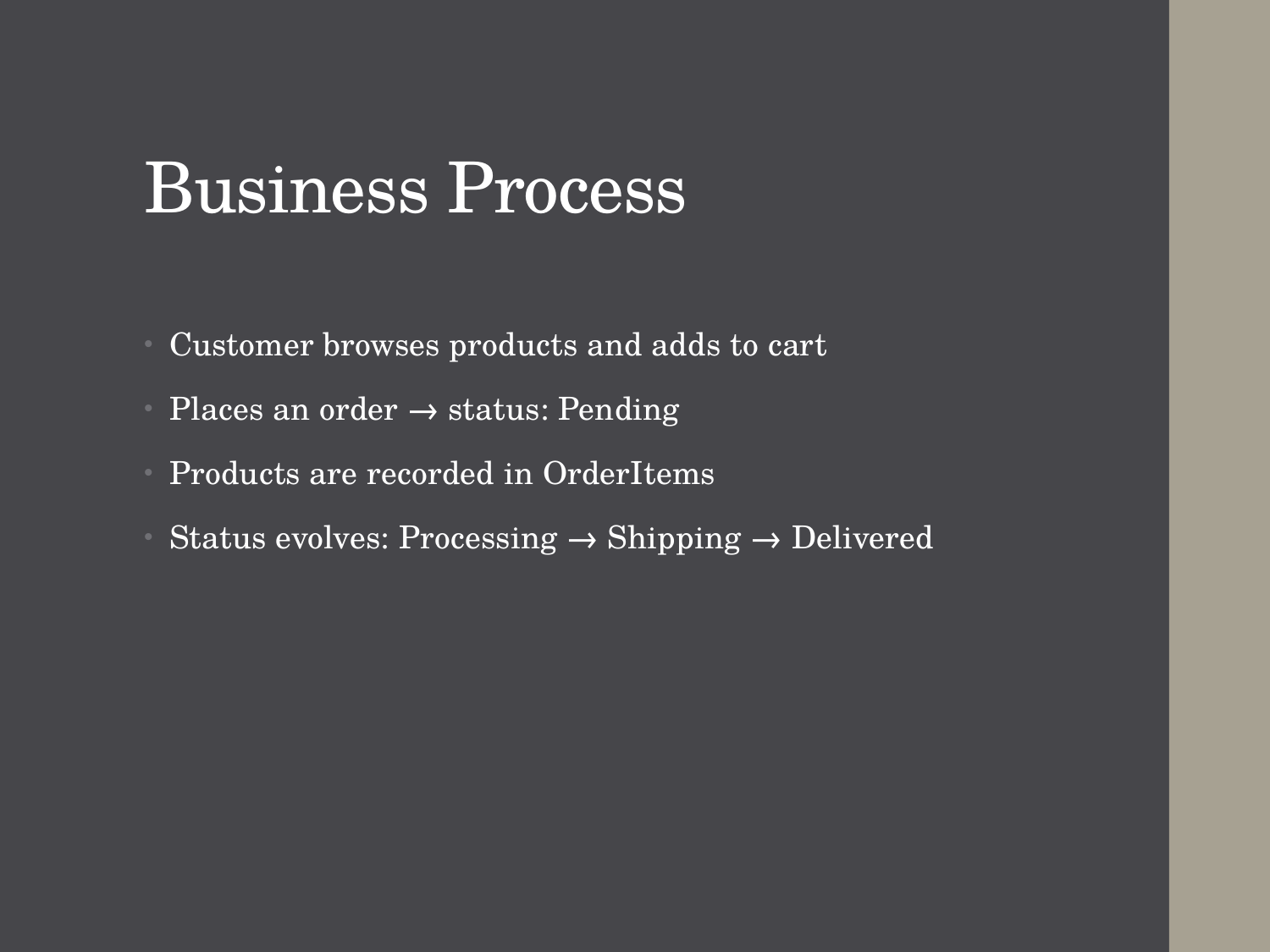

# Business Process

Customer browses products and adds to cart
Places an order → status: Pending
Products are recorded in OrderItems
Status evolves: Processing → Shipping → Delivered